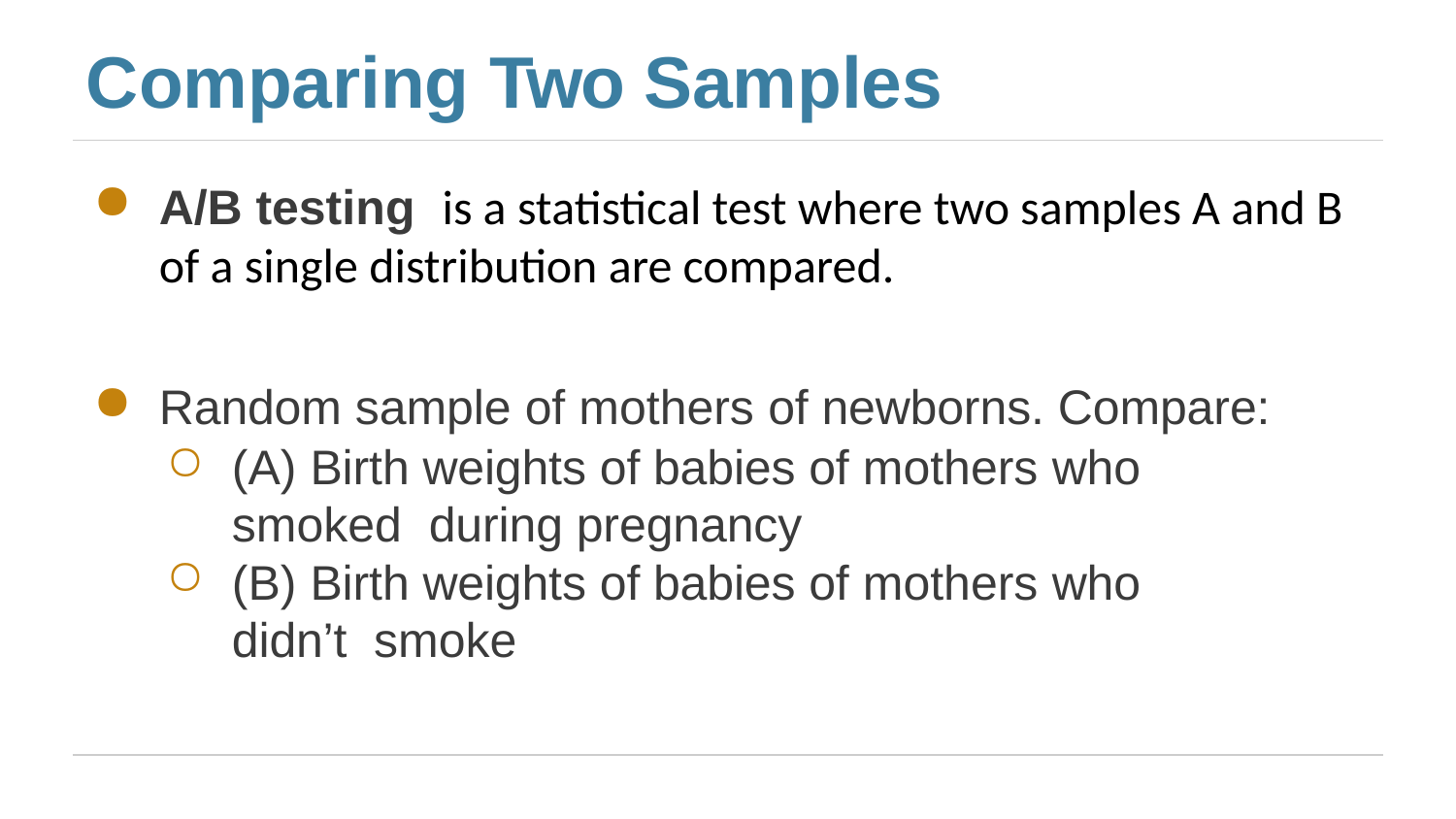

# Comparing Two Samples
A/B testing  is a statistical test where two samples A and B of a single distribution are compared.

Random sample of mothers of newborns. Compare:
(A) Birth weights of babies of mothers who smoked  during pregnancy
(B) Birth weights of babies of mothers who didn’t  smoke